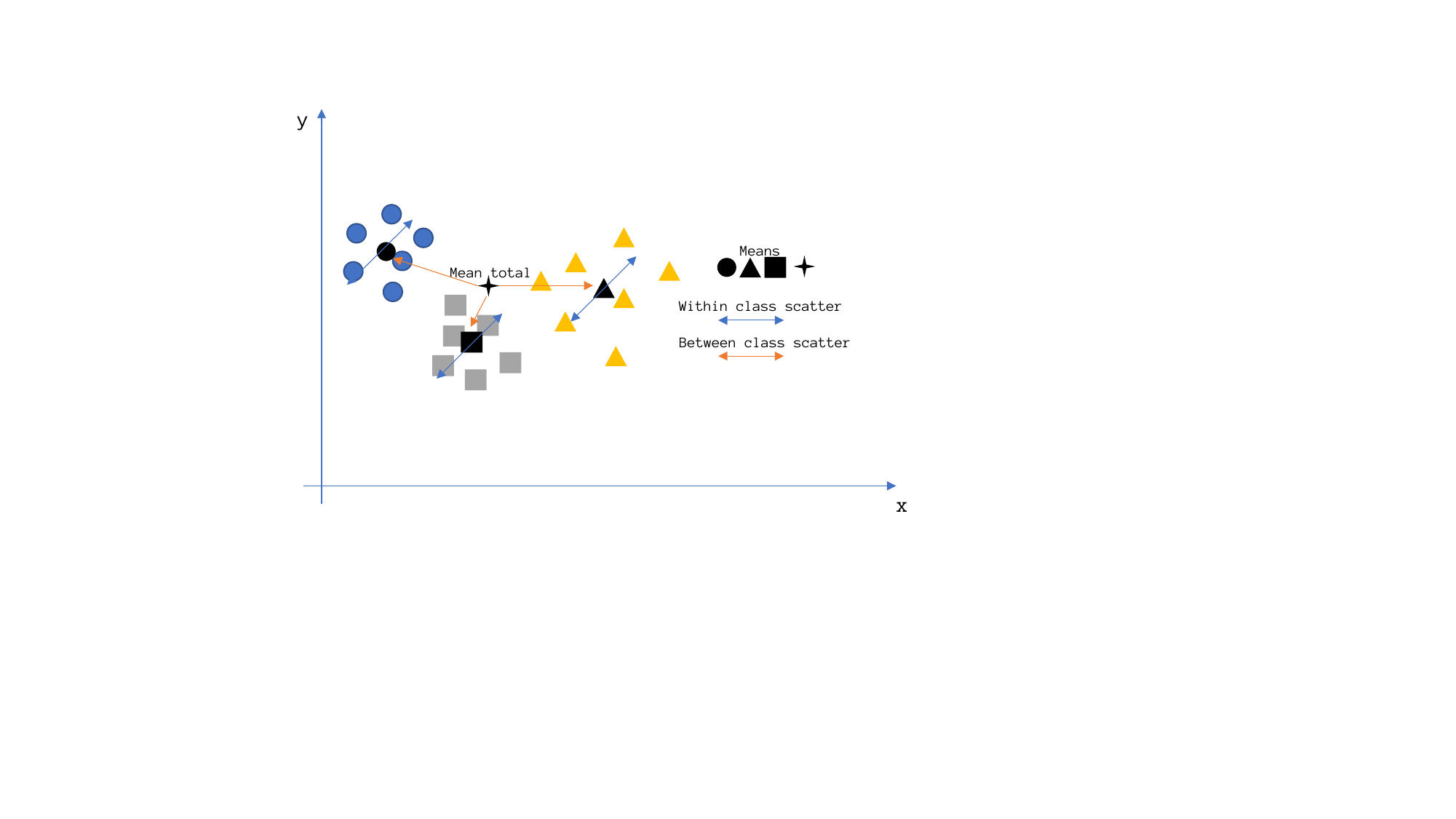

y

Means

Mean total

Within class scatter

Between class scatter

x